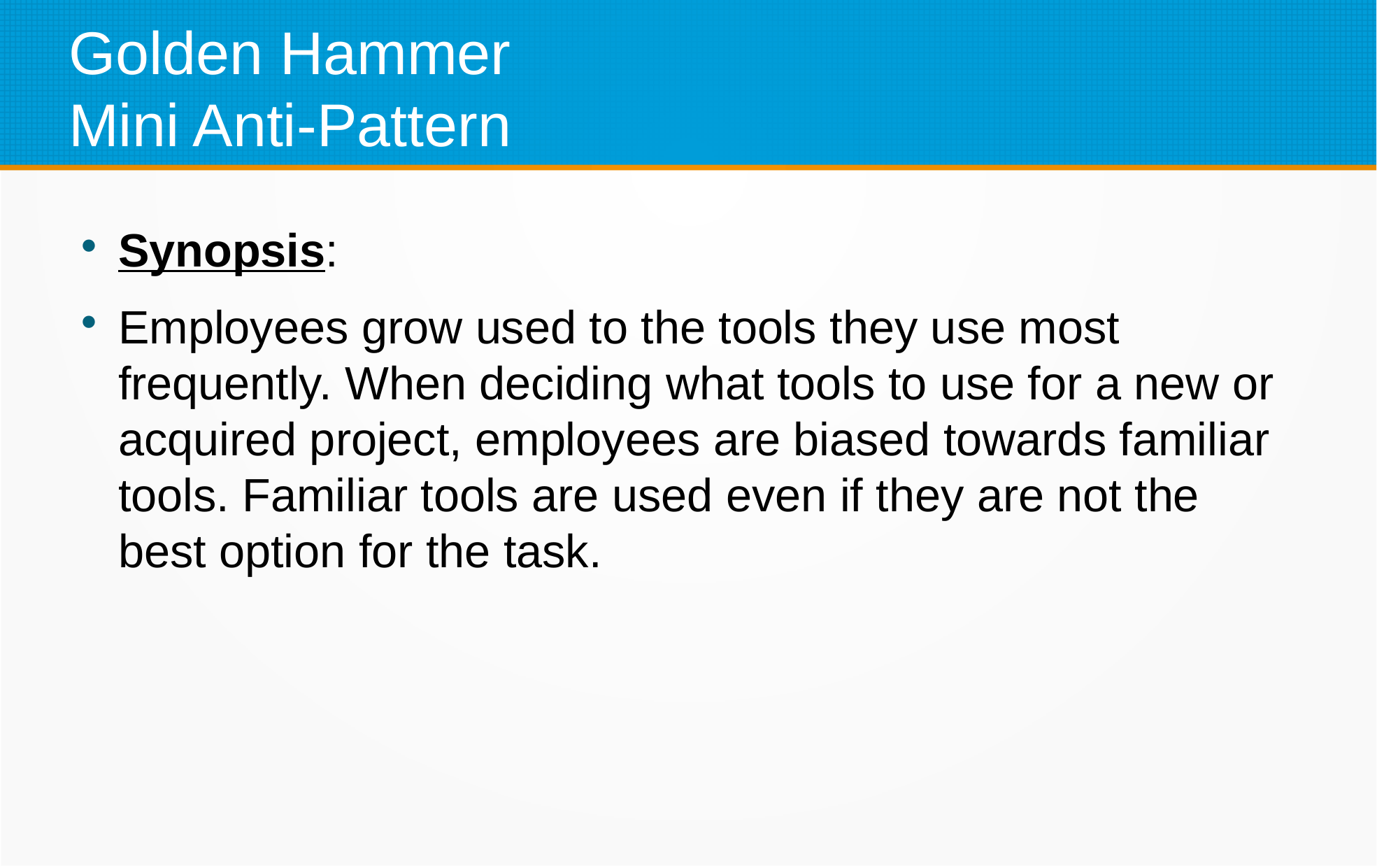

Golden Hammer
Mini Anti-Pattern
Synopsis:
Employees grow used to the tools they use most frequently. When deciding what tools to use for a new or acquired project, employees are biased towards familiar tools. Familiar tools are used even if they are not the best option for the task.